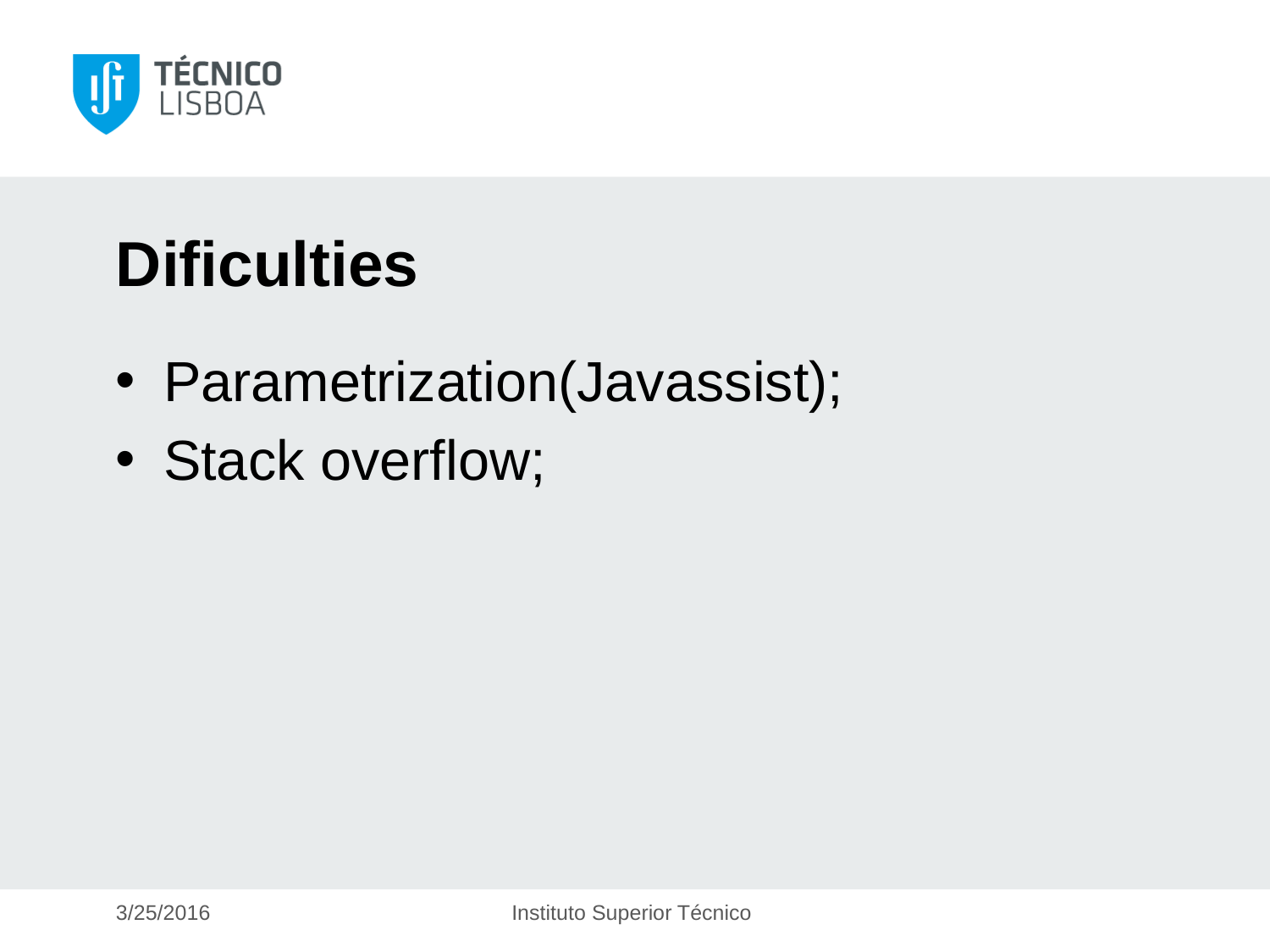

# Dificulties
Parametrization(Javassist);
Stack overflow;

3/25/2016
Instituto Superior Técnico